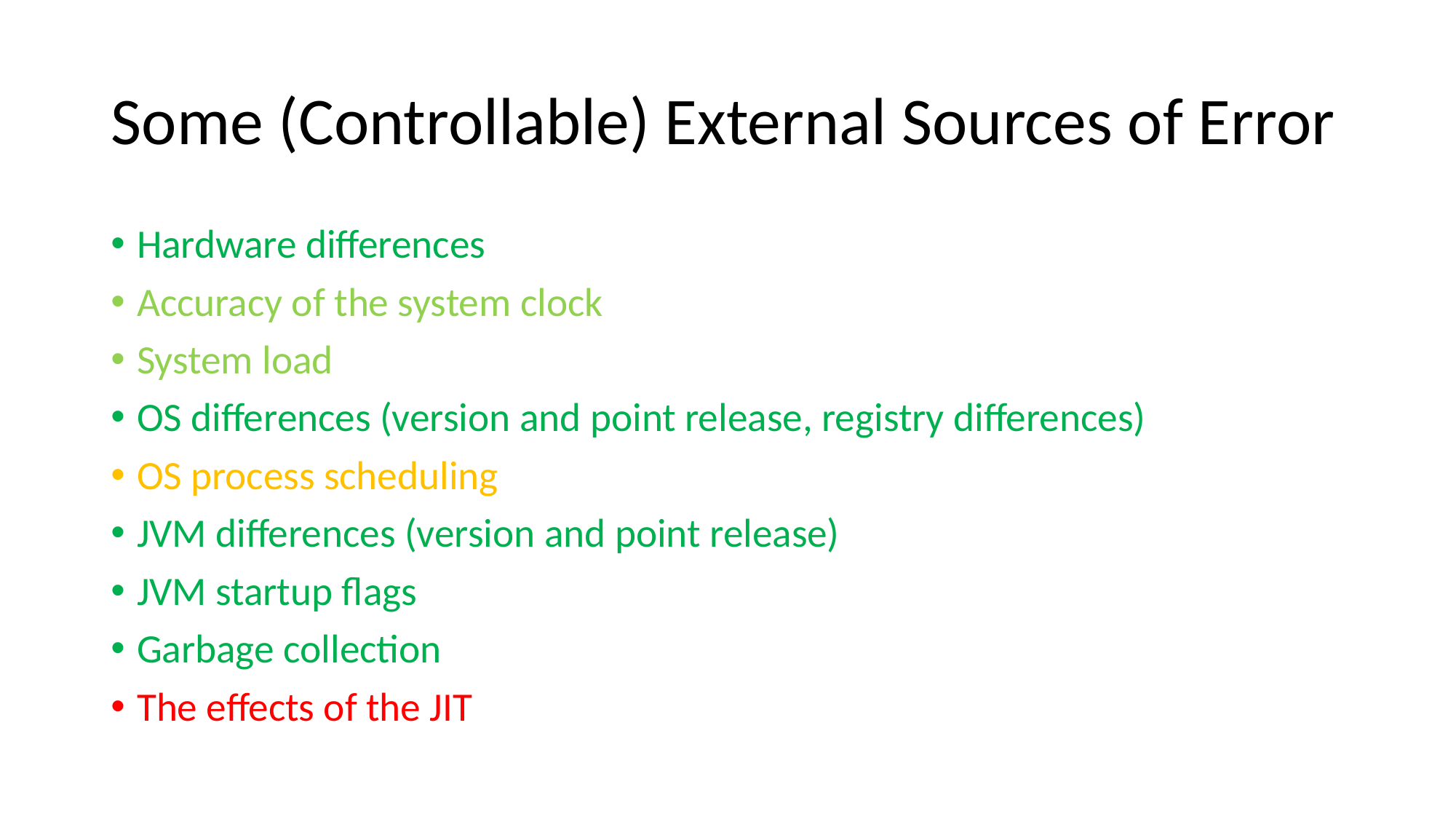

# Some (Controllable) External Sources of Error
Hardware differences
Accuracy of the system clock
System load
OS differences (version and point release, registry differences)
OS process scheduling
JVM differences (version and point release)
JVM startup flags
Garbage collection
The effects of the JIT